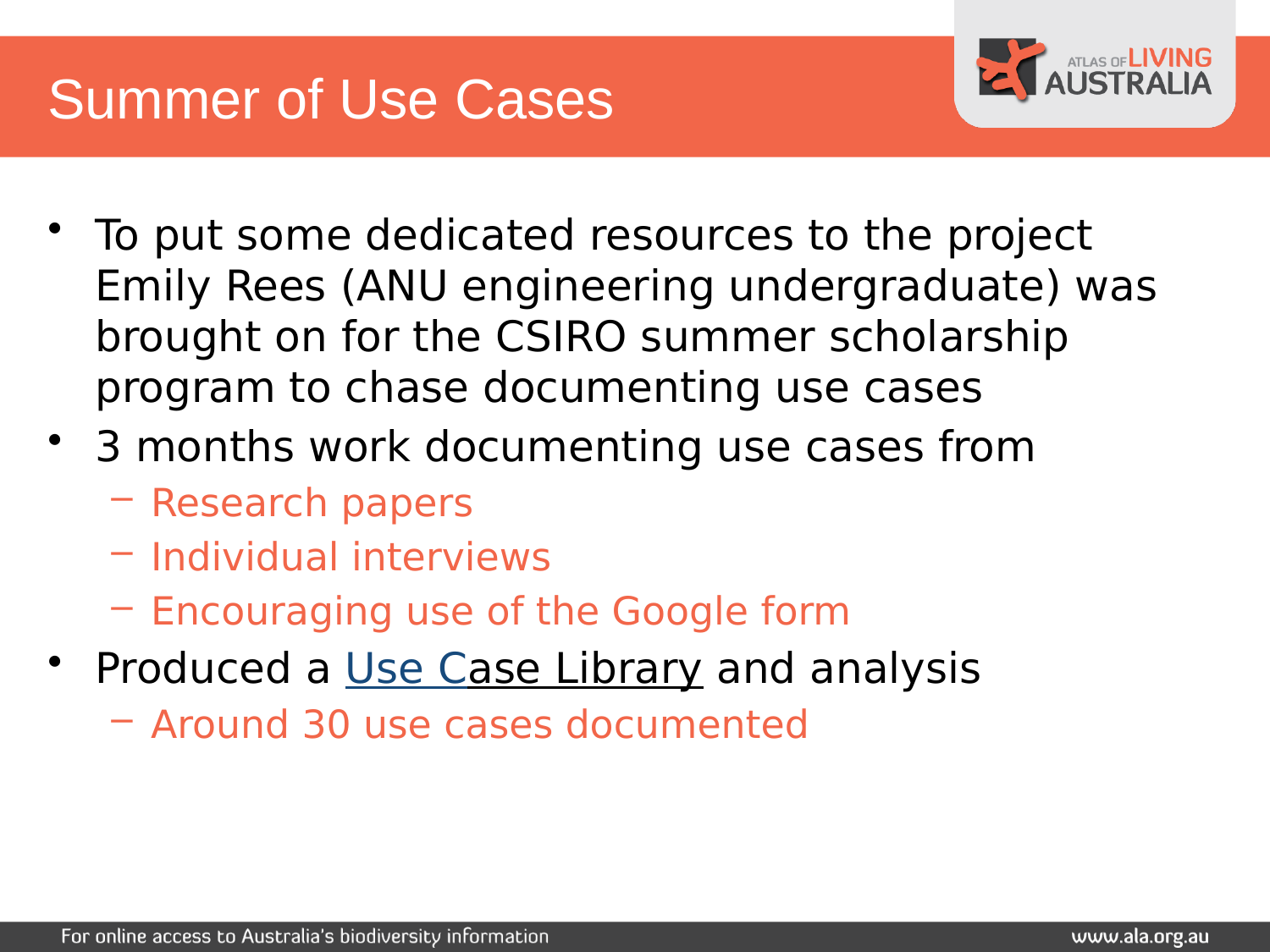

# Summer of Use Cases
To put some dedicated resources to the project Emily Rees (ANU engineering undergraduate) was brought on for the CSIRO summer scholarship program to chase documenting use cases
3 months work documenting use cases from
Research papers
Individual interviews
Encouraging use of the Google form
Produced a Use Case Library and analysis
Around 30 use cases documented